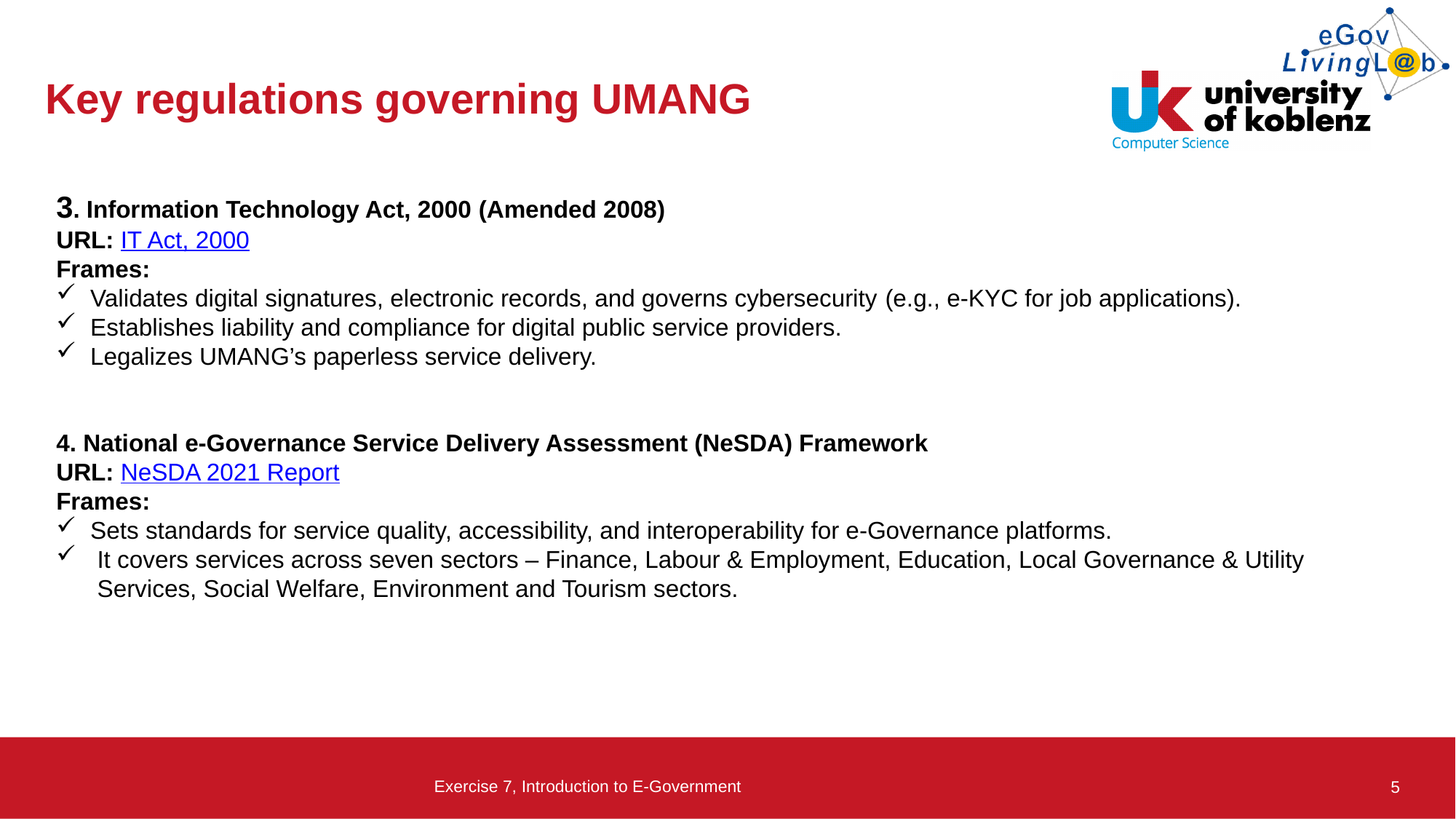

# Key regulations governing UMANG
3. Information Technology Act, 2000 (Amended 2008)
URL: IT Act, 2000
Frames:
Validates digital signatures, electronic records, and governs cybersecurity (e.g., e-KYC for job applications).
Establishes liability and compliance for digital public service providers.
Legalizes UMANG’s paperless service delivery.

4. National e-Governance Service Delivery Assessment (NeSDA) Framework
URL: NeSDA 2021 Report
Frames:
Sets standards for service quality, accessibility, and interoperability for e-Governance platforms.
It covers services across seven sectors – Finance, Labour & Employment, Education, Local Governance & Utility Services, Social Welfare, Environment and Tourism sectors.
Exercise 7, Introduction to E-Government
5